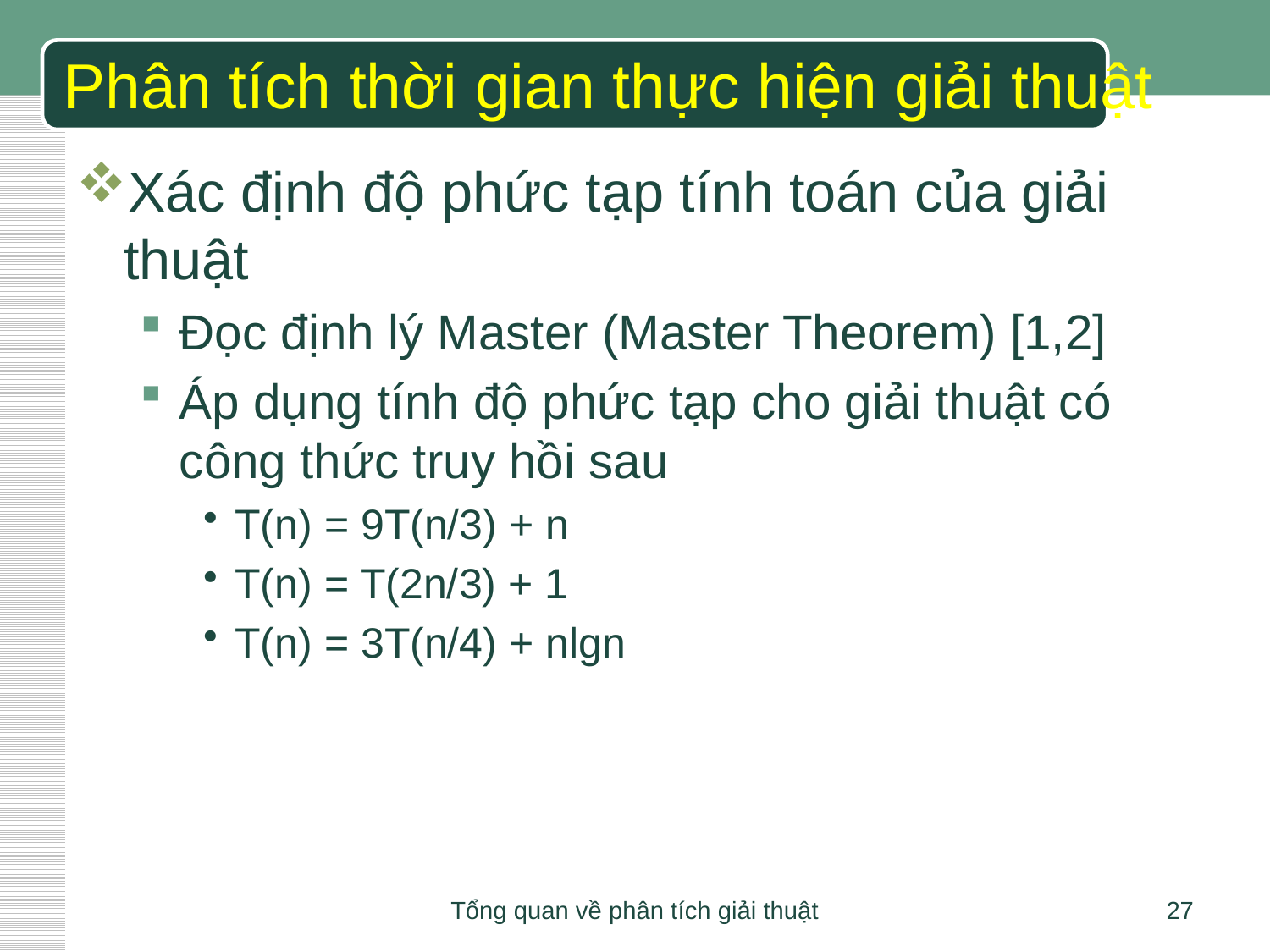

# Phân tích thời gian thực hiện giải thuật
Xác định độ phức tạp tính toán của giải thuật
Đọc định lý Master (Master Theorem) [1,2]
Áp dụng tính độ phức tạp cho giải thuật có công thức truy hồi sau
T(n) = 9T(n/3) + n
T(n) = T(2n/3) + 1
T(n) = 3T(n/4) + nlgn

Tổng quan về phân tích giải thuật
27